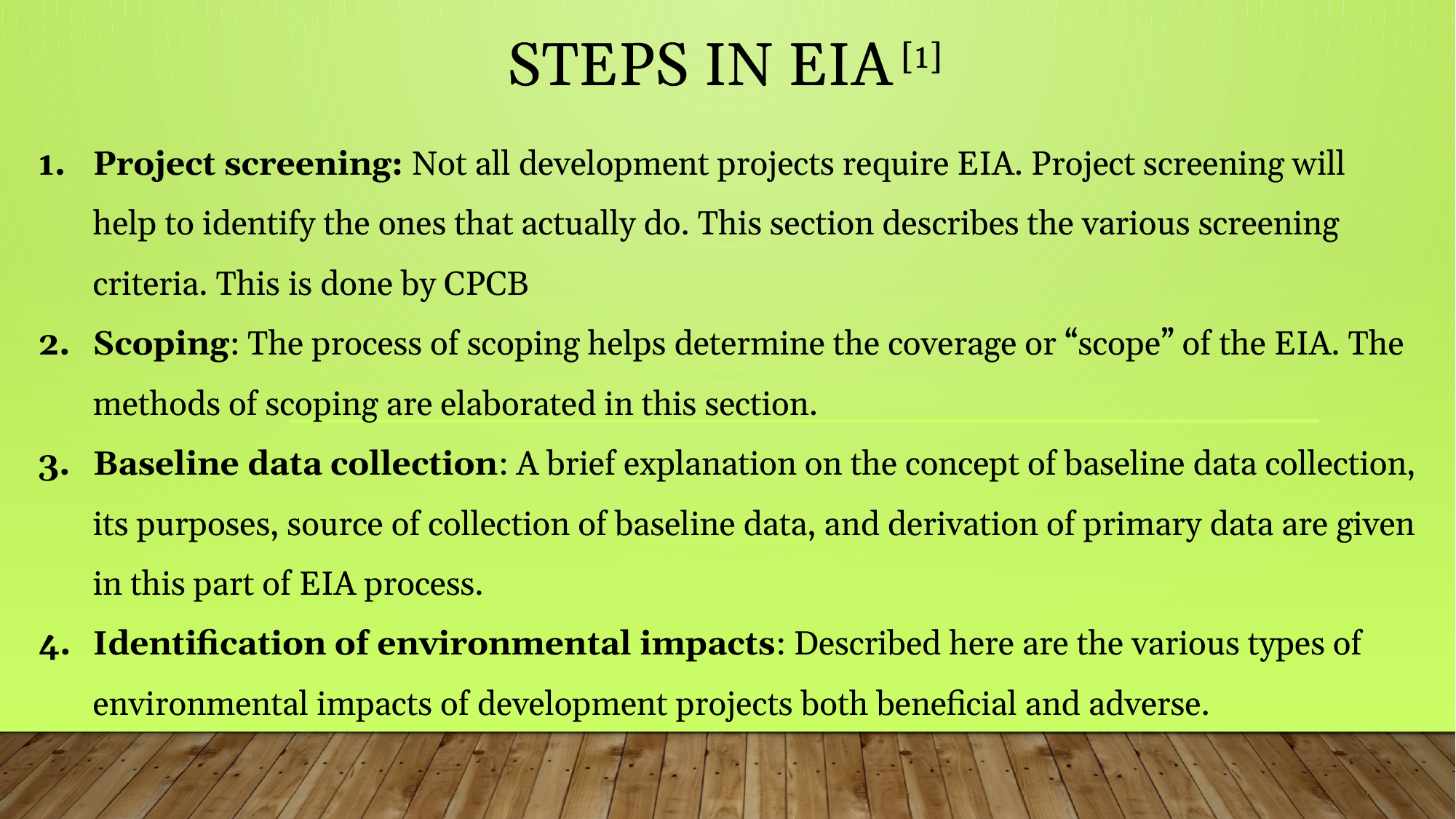

# Steps in eia [1]
Project screening: Not all development projects require EIA. Project screening will help to identify the ones that actually do. This section describes the various screening criteria. This is done by CPCB
Scoping: The process of scoping helps determine the coverage or “scope” of the EIA. The methods of scoping are elaborated in this section.
Baseline data collection: A brief explanation on the concept of baseline data collection, its purposes, source of collection of baseline data, and derivation of primary data are given in this part of EIA process.
Identification of environmental impacts: Described here are the various types of environmental impacts of development projects both beneficial and adverse.